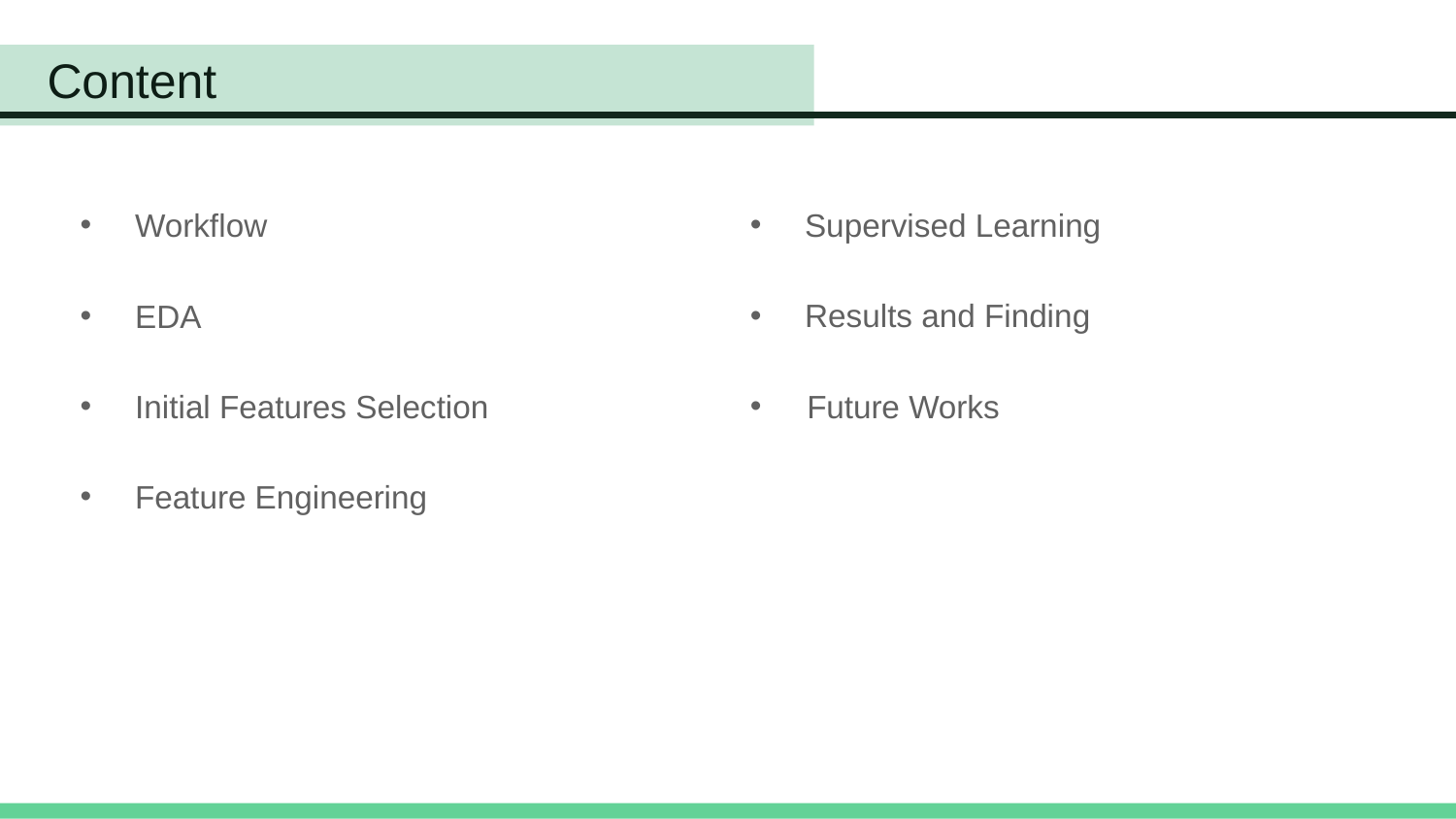

# Content

Workflow
EDA
Initial Features Selection
Feature Engineering

Supervised Learning
Results and Finding
Future Works